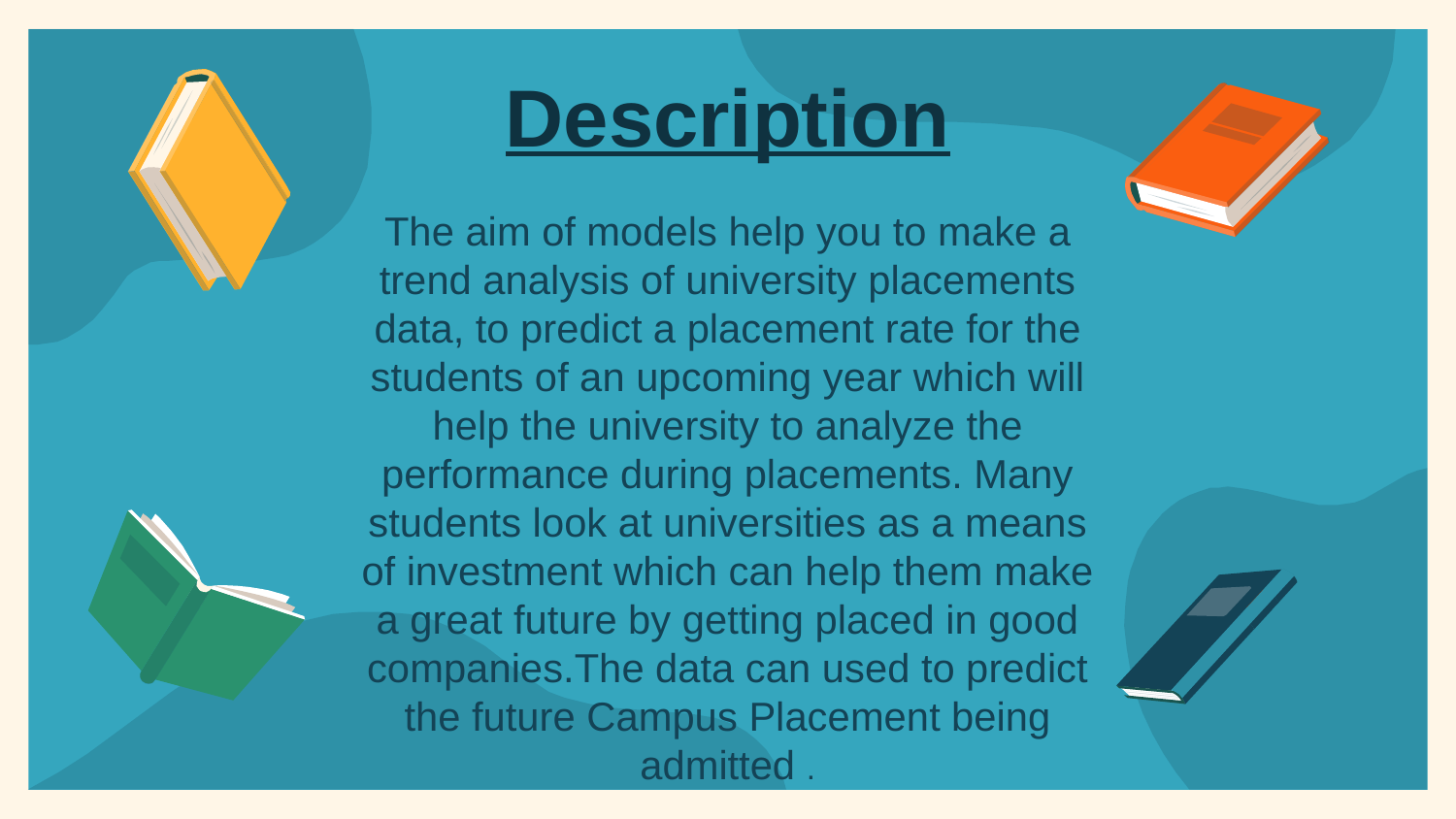

# Description
The aim of models help you to make a trend analysis of university placements data, to predict a placement rate for the students of an upcoming year which will help the university to analyze the performance during placements. Many students look at universities as a means of investment which can help them make a great future by getting placed in good companies.The data can used to predict the future Campus Placement being admitted .